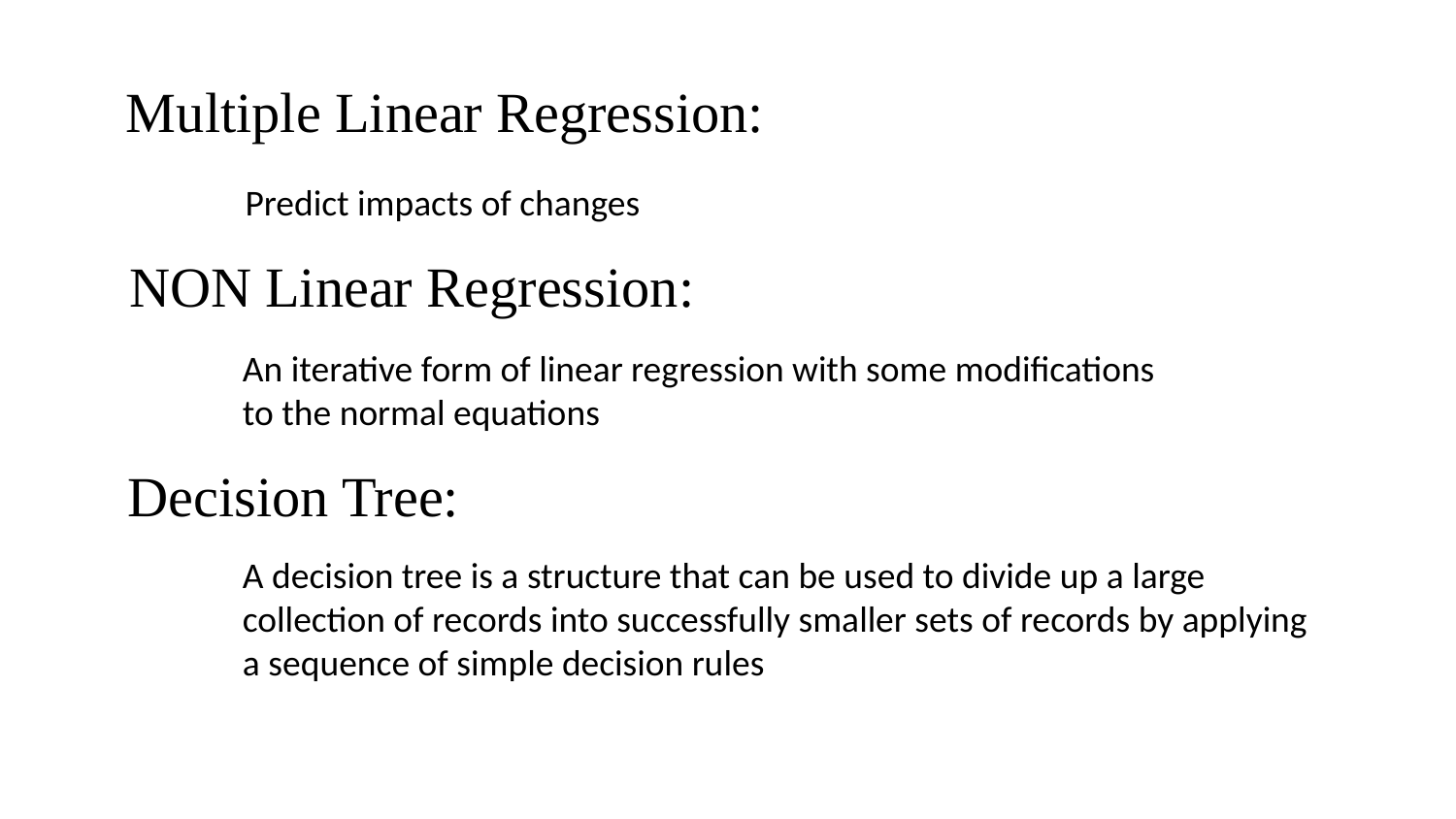

Multiple Linear Regression:
Predict impacts of changes
NON Linear Regression:
An iterative form of linear regression with some modifications  to the normal equations
Decision Tree:
A decision tree is a structure that can be used to divide up a large
collection of records into successfully smaller sets of records by applying a sequence of simple decision rules